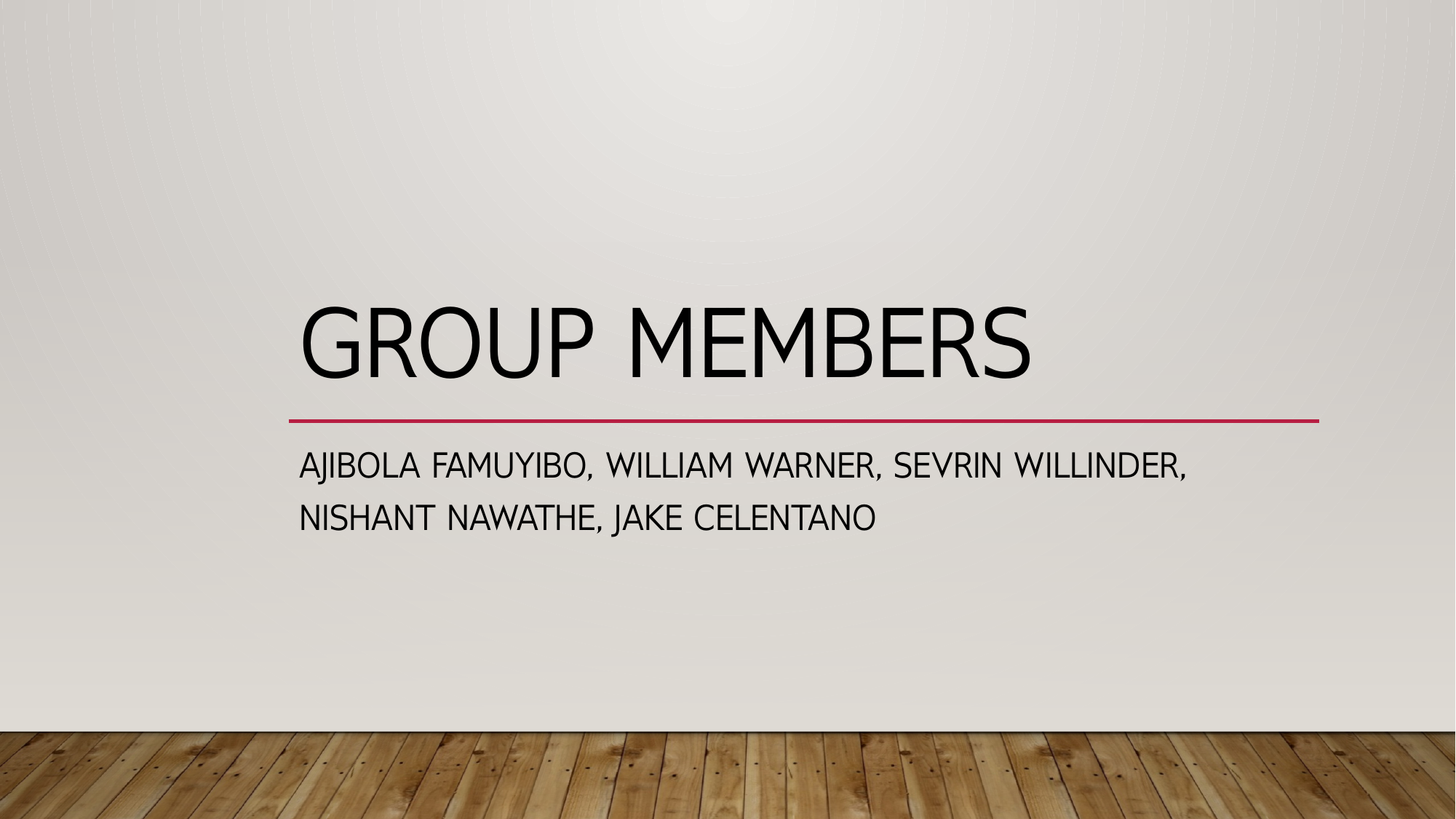

# Group Members
Ajibola Famuyibo, William Warner, Sevrin Willinder, Nishant Nawathe, Jake Celentano